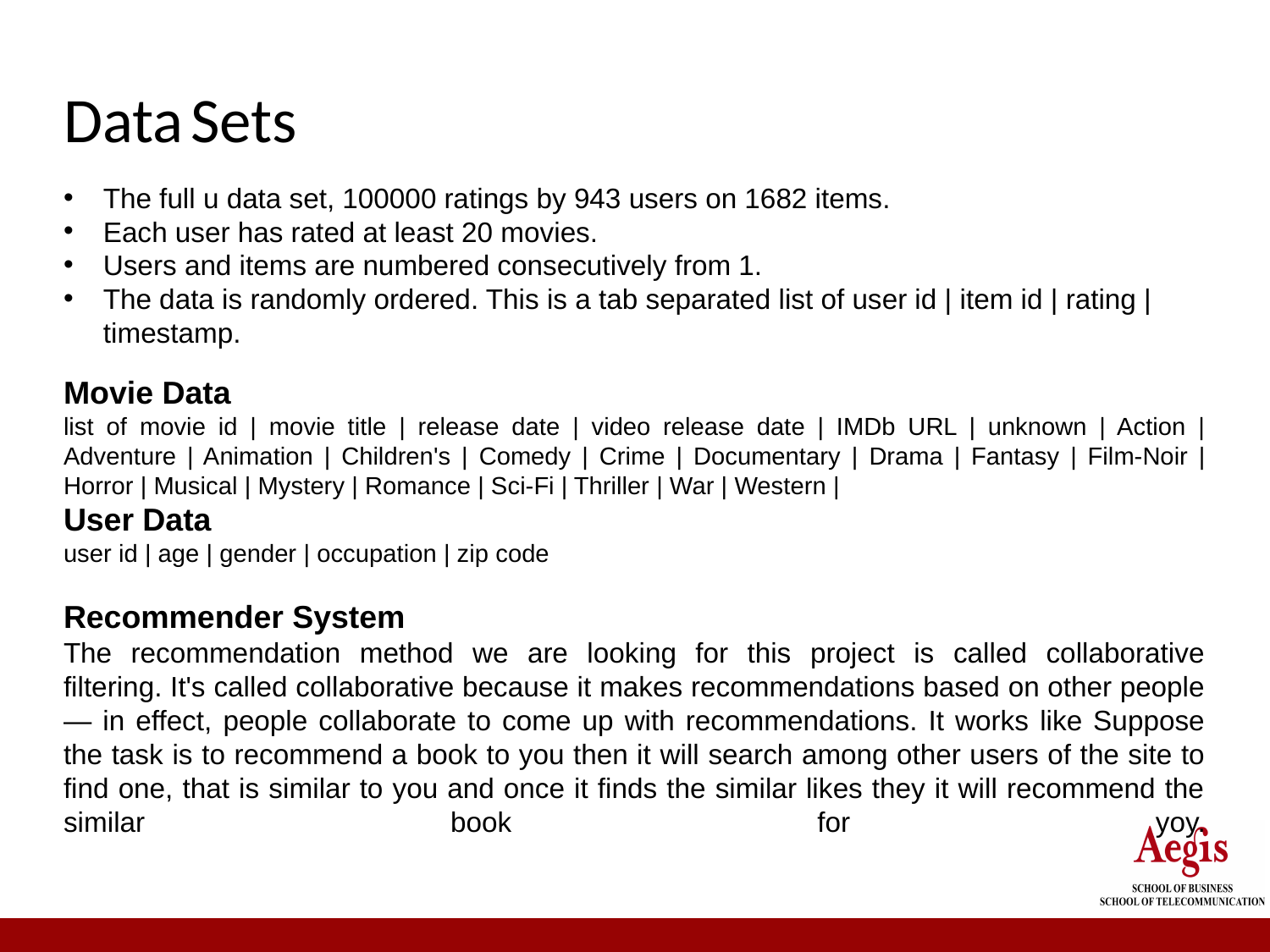

# Data Sets
The full u data set, 100000 ratings by 943 users on 1682 items.
Each user has rated at least 20 movies.
Users and items are numbered consecutively from 1.
The data is randomly ordered. This is a tab separated list of user id | item id | rating | timestamp.
Movie Data
list of movie id | movie title | release date | video release date | IMDb URL | unknown | Action | Adventure | Animation | Children's | Comedy | Crime | Documentary | Drama | Fantasy | Film-Noir | Horror | Musical | Mystery | Romance | Sci-Fi | Thriller | War | Western |
User Data
user id | age | gender | occupation | zip code

Recommender System
The recommendation method we are looking for this project is called collaborative
filtering. It's called collaborative because it makes recommendations based on other people— in effect, people collaborate to come up with recommendations. It works like Suppose the task is to recommend a book to you then it will search among other users of the site to find one, that is similar to you and once it finds the similar likes they it will recommend the similar book for yoy.